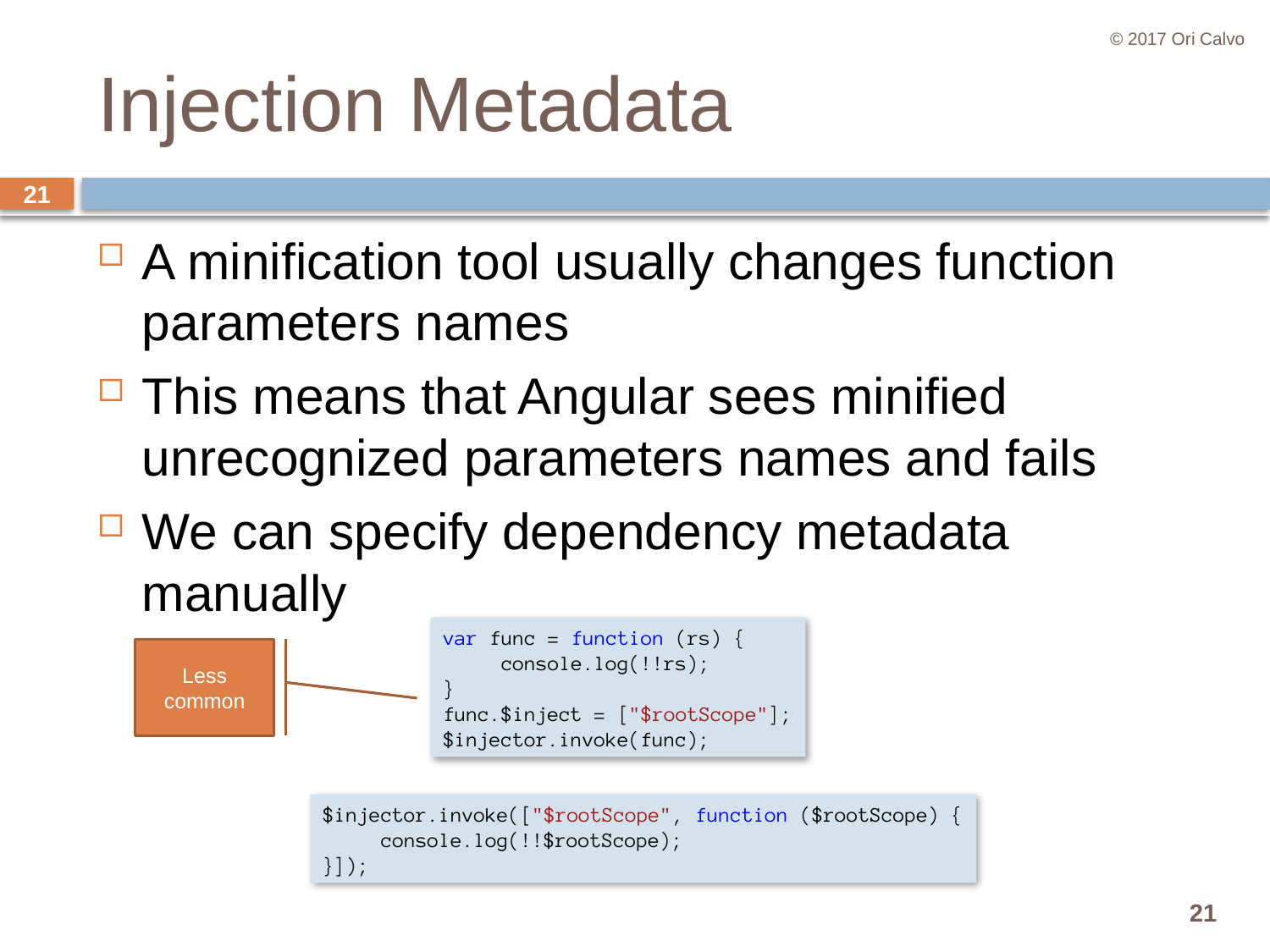

© 2017 Ori Calvo
# Injection Metadata
21
A minification tool usually changes function parameters names
This means that Angular sees minified unrecognized parameters names and fails
We can specify dependency metadata manually
var func = function (rs) {
     console.log(!!rs);
}
func.$inject = ["$rootScope"];
$injector.invoke(func);
Less common
$injector.invoke(["$rootScope", function ($rootScope) {
     console.log(!!$rootScope);
}]);